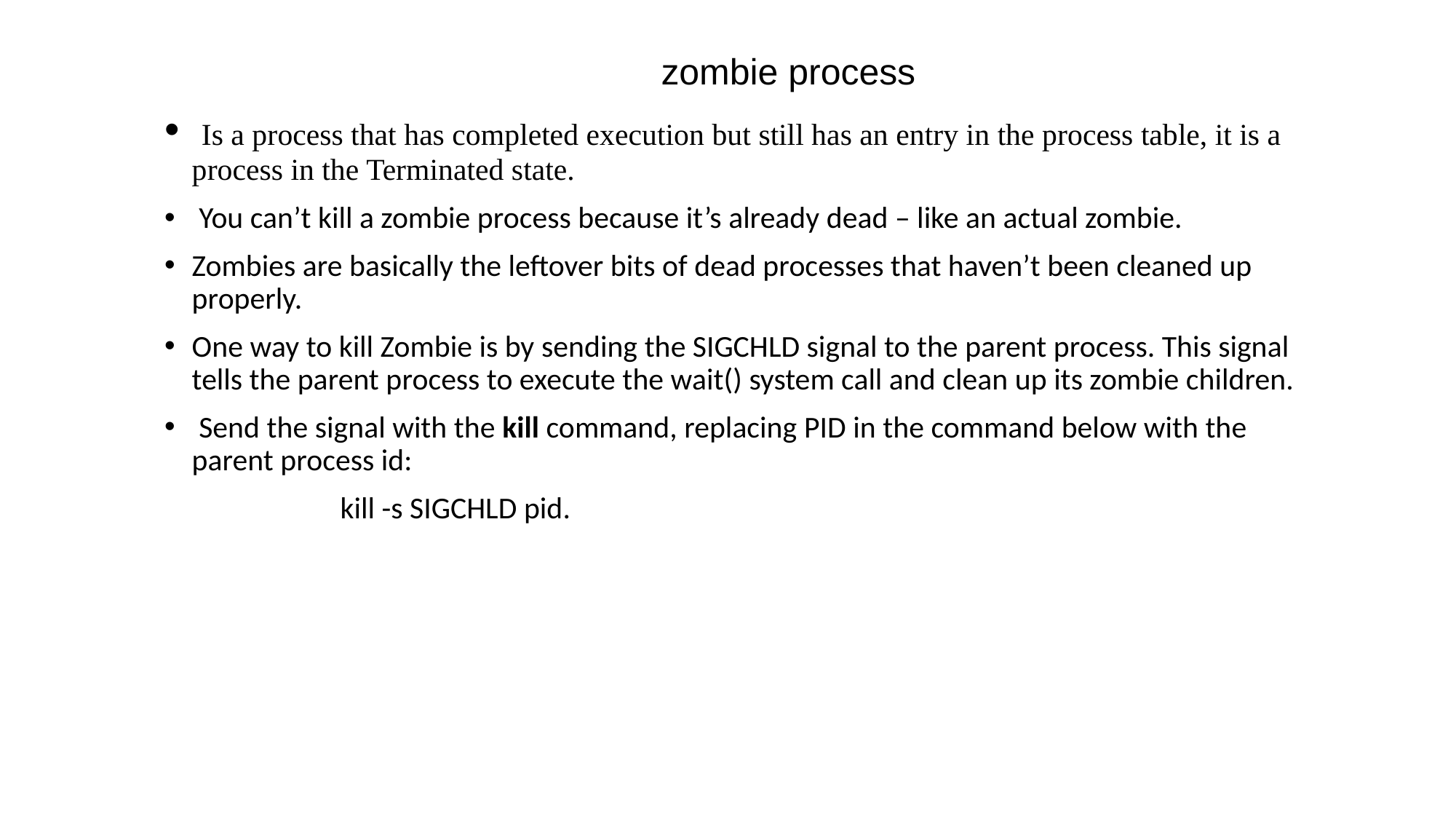

# zombie process
 Is a process that has completed execution but still has an entry in the process table, it is a process in the Terminated state.
 You can’t kill a zombie process because it’s already dead – like an actual zombie.
Zombies are basically the leftover bits of dead processes that haven’t been cleaned up properly.
One way to kill Zombie is by sending the SIGCHLD signal to the parent process. This signal tells the parent process to execute the wait() system call and clean up its zombie children.
 Send the signal with the kill command, replacing PID in the command below with the parent process id:
                       kill -s SIGCHLD pid.